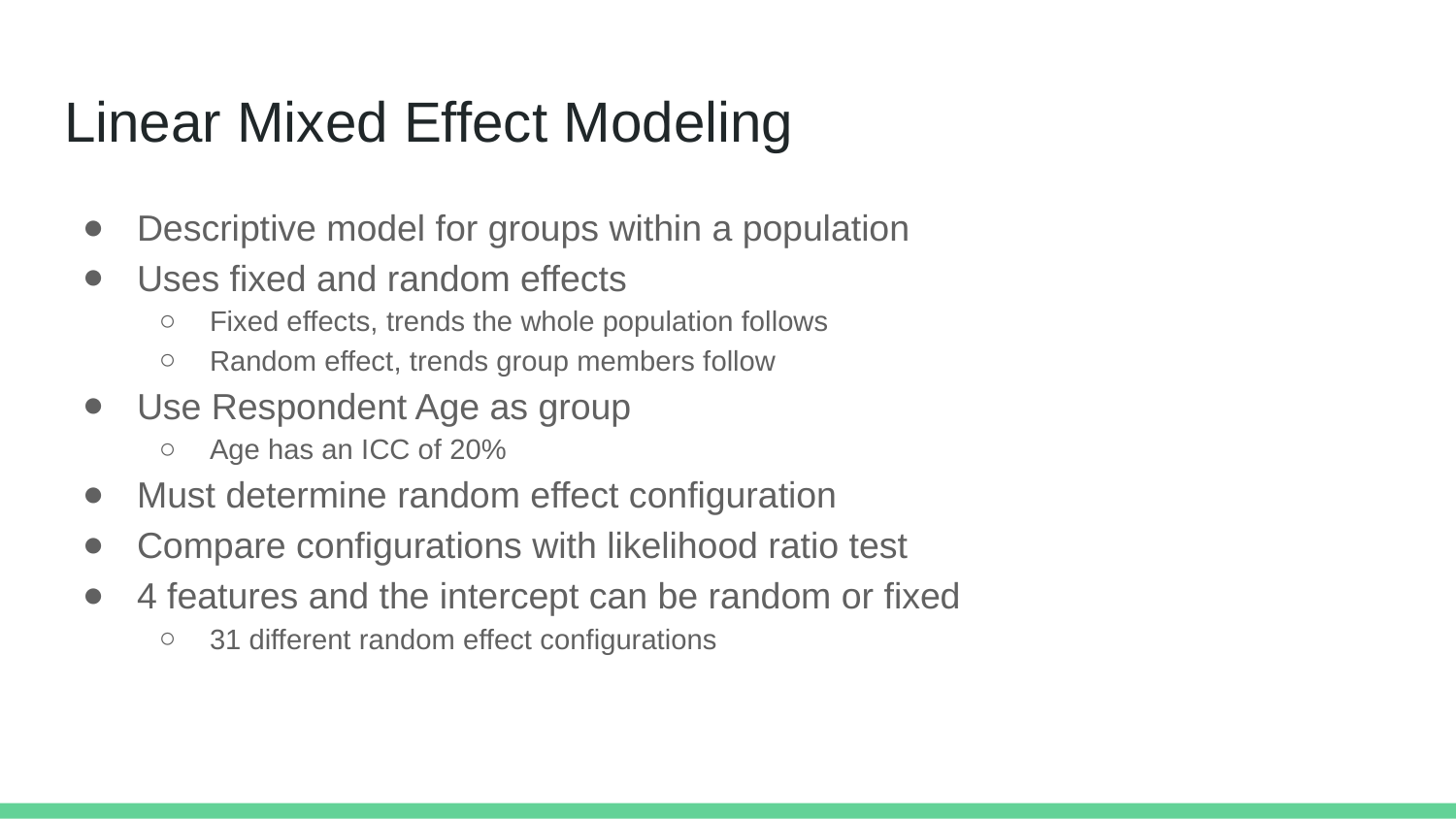

# Linear Mixed Effect Modeling
Descriptive model for groups within a population
Uses fixed and random effects
Fixed effects, trends the whole population follows
Random effect, trends group members follow
Use Respondent Age as group
Age has an ICC of 20%
Must determine random effect configuration
Compare configurations with likelihood ratio test
4 features and the intercept can be random or fixed
31 different random effect configurations